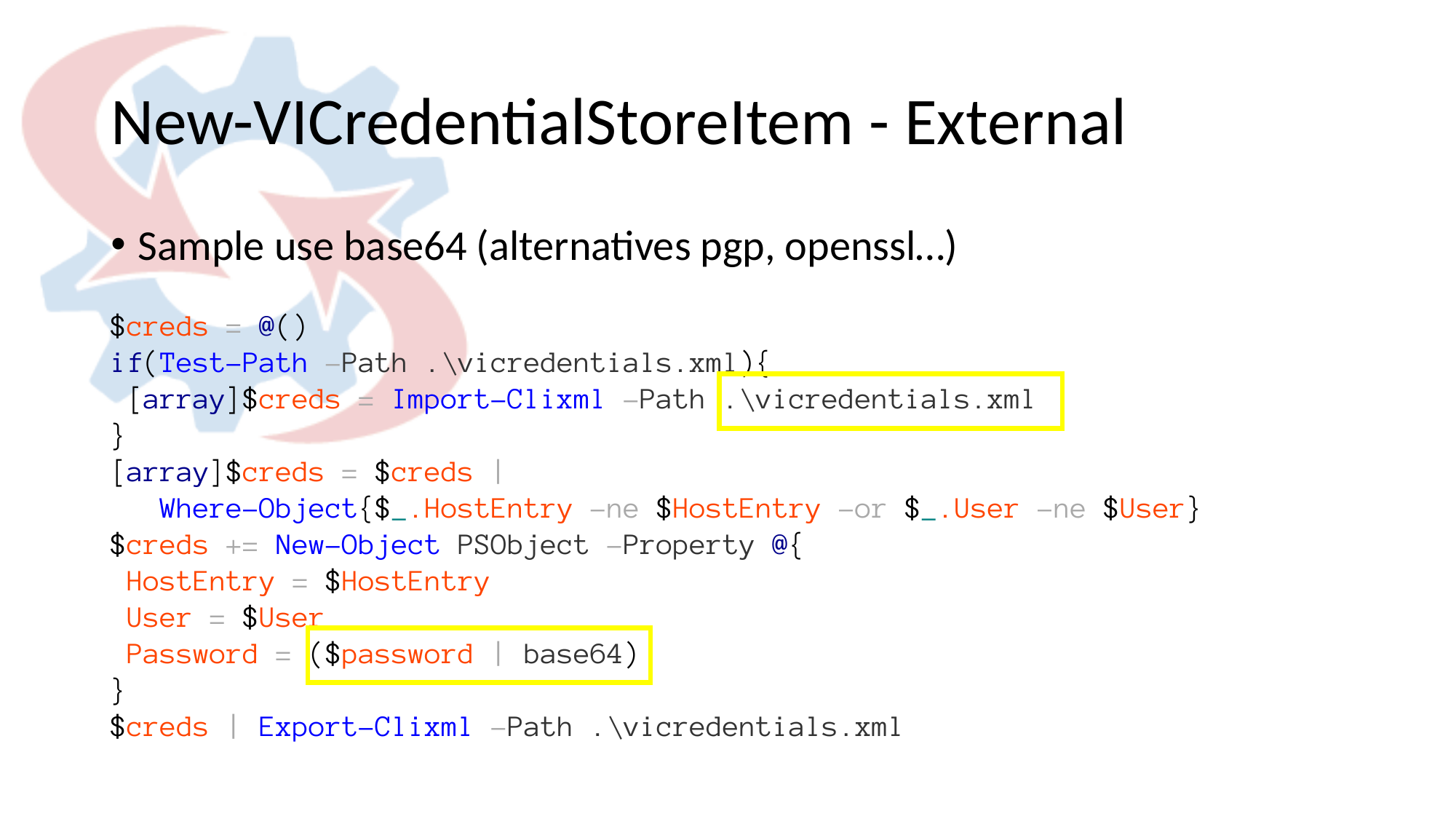

# New-VICredentialStoreItem - External
Sample use base64 (alternatives pgp, openssl…)

$creds = @()
if(Test-Path -Path .\vicredentials.xml){
 [array]$creds = Import-Clixml -Path .\vicredentials.xml
}
[array]$creds = $creds |
   Where-Object{$_.HostEntry -ne $HostEntry -or $_.User -ne $User}
$creds += New-Object PSObject -Property @{
 HostEntry = $HostEntry
 User = $User
 Password = ($password | base64)
}
$creds | Export-Clixml -Path .\vicredentials.xml